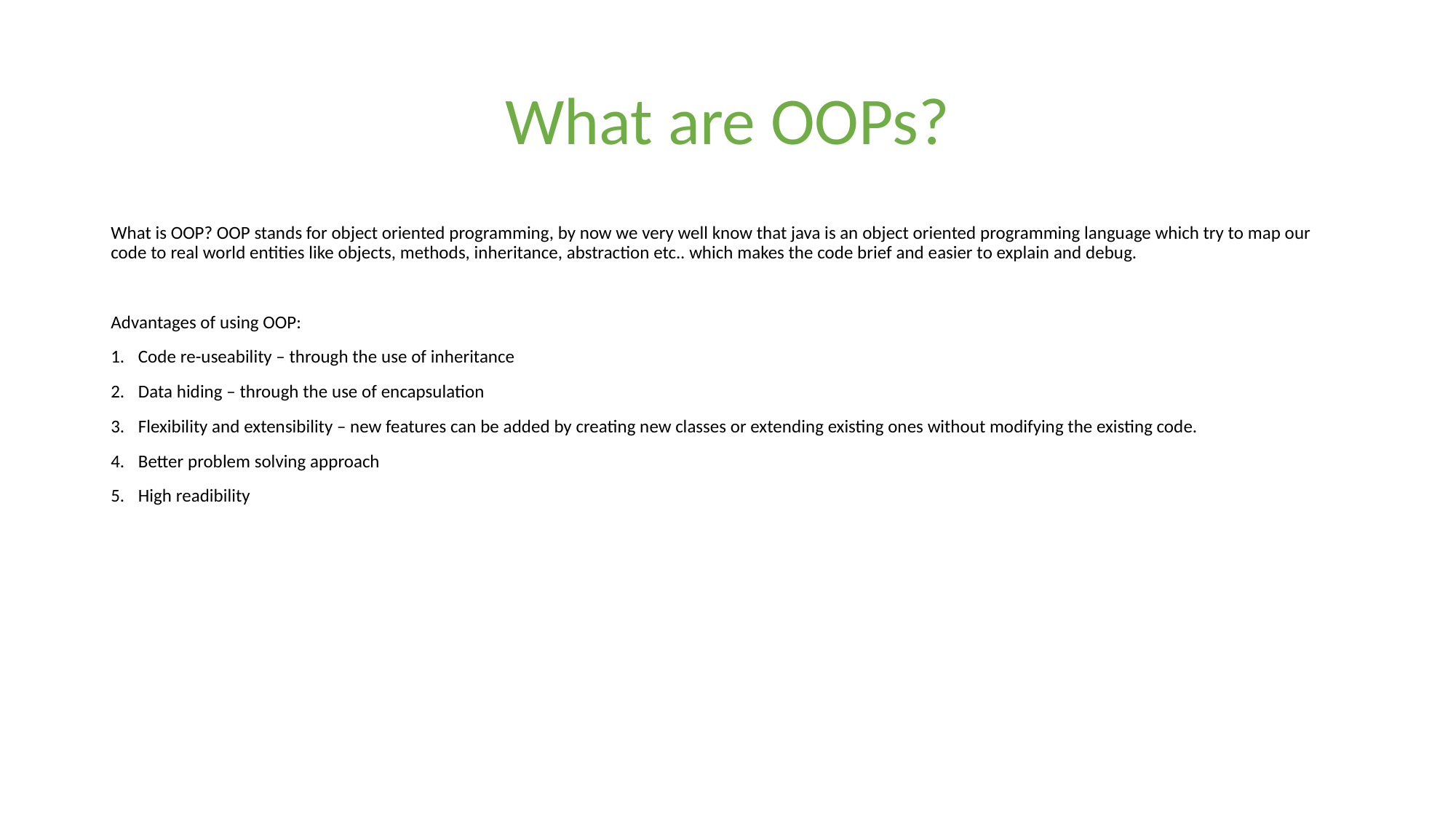

# What are OOPs?
What is OOP? OOP stands for object oriented programming, by now we very well know that java is an object oriented programming language which try to map our code to real world entities like objects, methods, inheritance, abstraction etc.. which makes the code brief and easier to explain and debug.

Advantages of using OOP:
Code re-useability – through the use of inheritance
Data hiding – through the use of encapsulation
Flexibility and extensibility – new features can be added by creating new classes or extending existing ones without modifying the existing code.
Better problem solving approach
High readibility